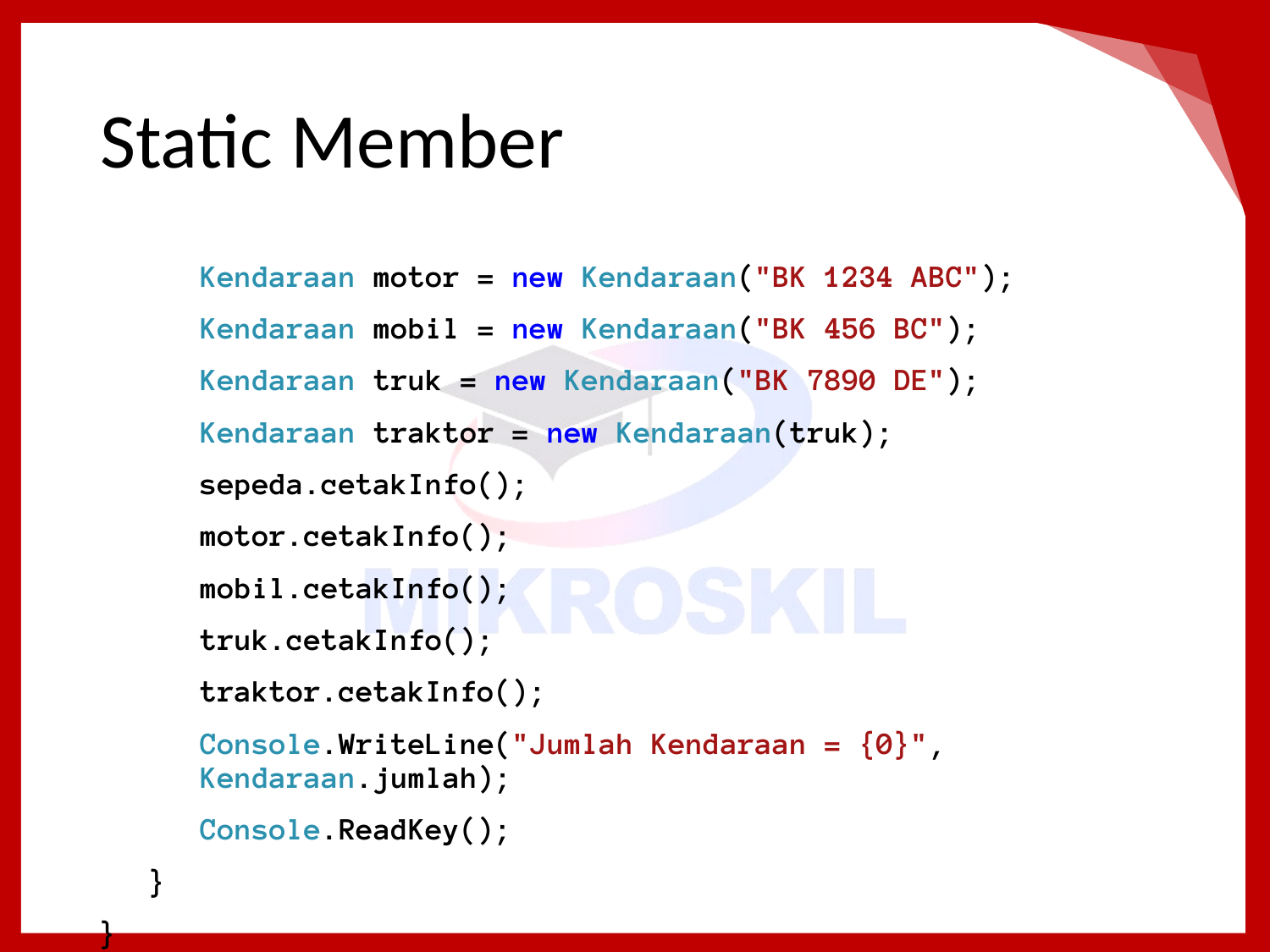

# Static Member
Kendaraan motor = new Kendaraan("BK 1234 ABC");
Kendaraan mobil = new Kendaraan("BK 456 BC");
Kendaraan truk = new Kendaraan("BK 7890 DE");
Kendaraan traktor = new Kendaraan(truk);
sepeda.cetakInfo();
motor.cetakInfo();
mobil.cetakInfo();
truk.cetakInfo();
traktor.cetakInfo();
Console.WriteLine("Jumlah Kendaraan = {0}", Kendaraan.jumlah);
Console.ReadKey();
}
}